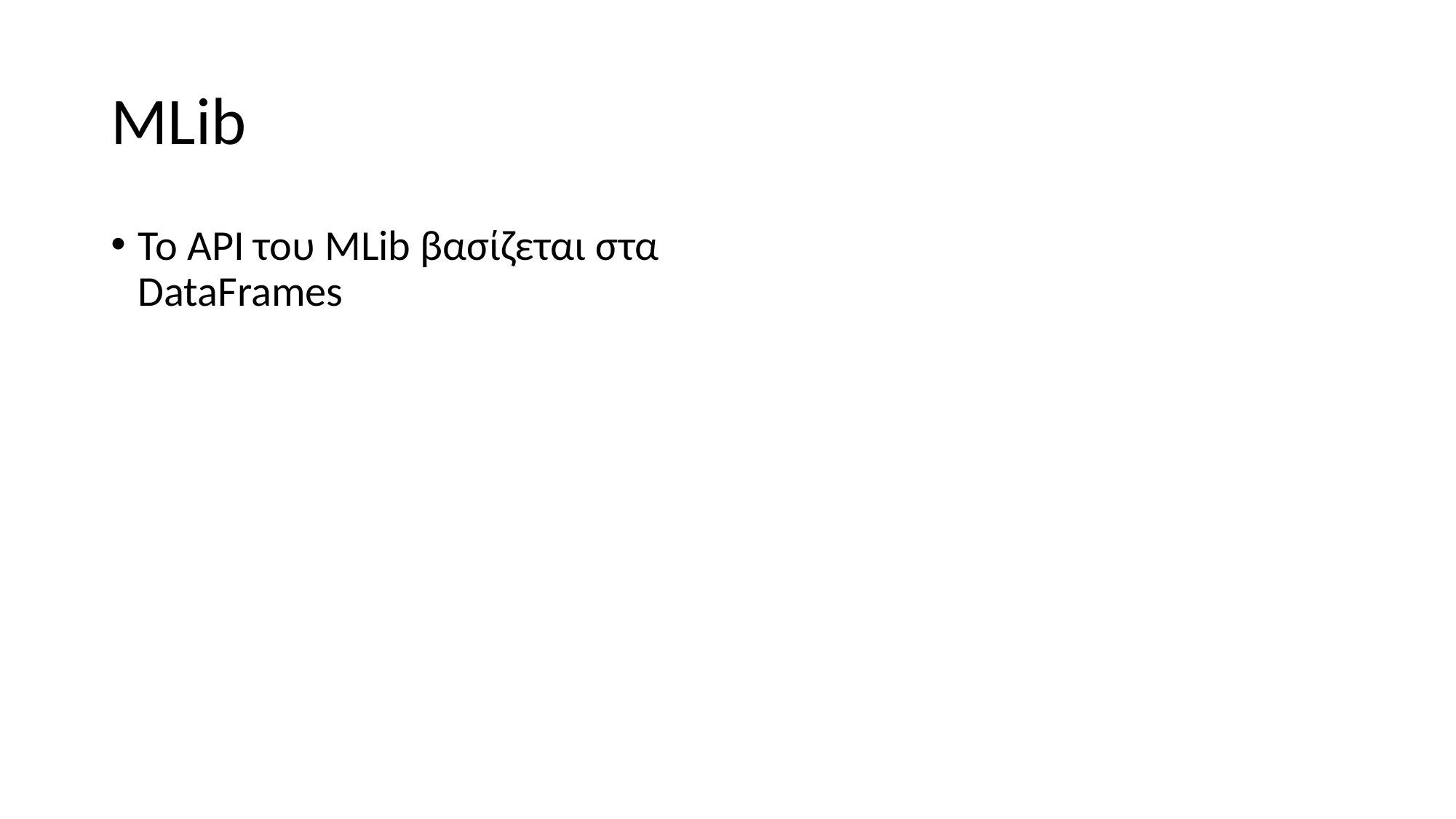

# MLib
Το API του MLib βασίζεται στα DataFrames